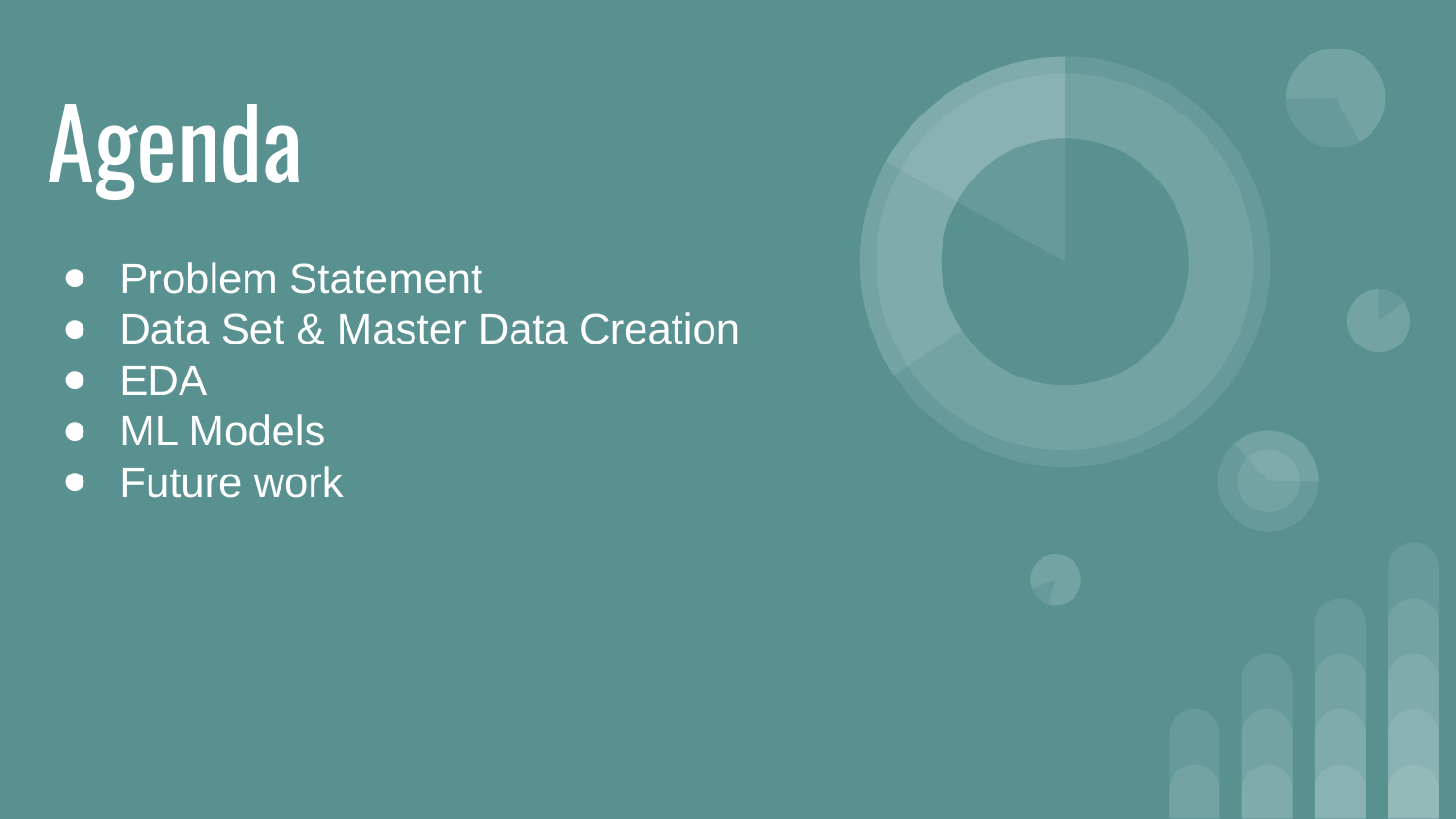

# Agenda
Problem Statement
Data Set & Master Data Creation
EDA
ML Models
Future work